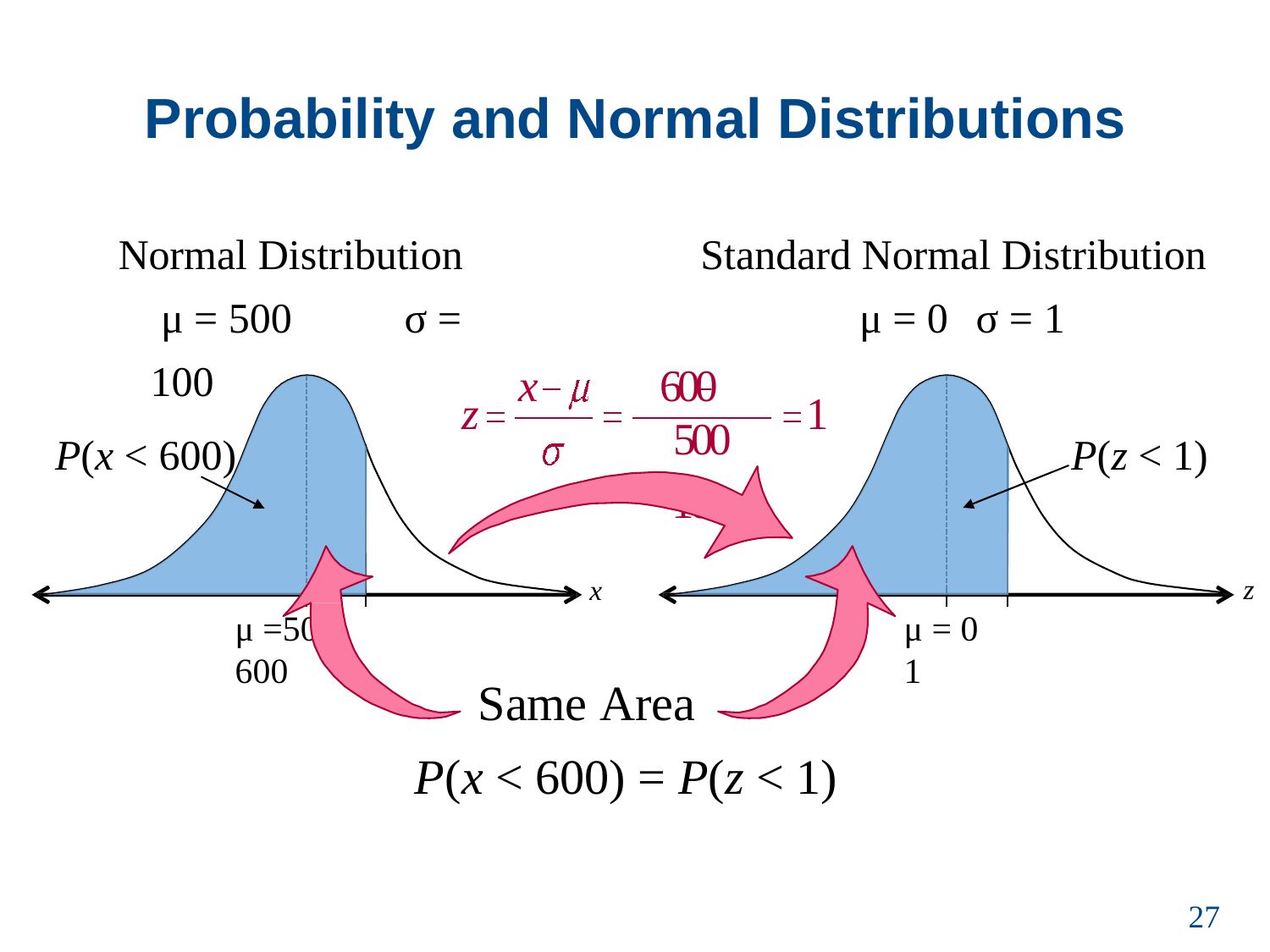

# Probability and Normal Distributions
Normal Distribution  μ = 500	σ = 100
Standard Normal Distribution  μ = 0	σ = 1
600	500
100
x

z
1

P(x < 600)
P(z < 1)

z
x

μ =500	600
μ = 0	1
Same Area
P(x < 600) = P(z < 1)
27